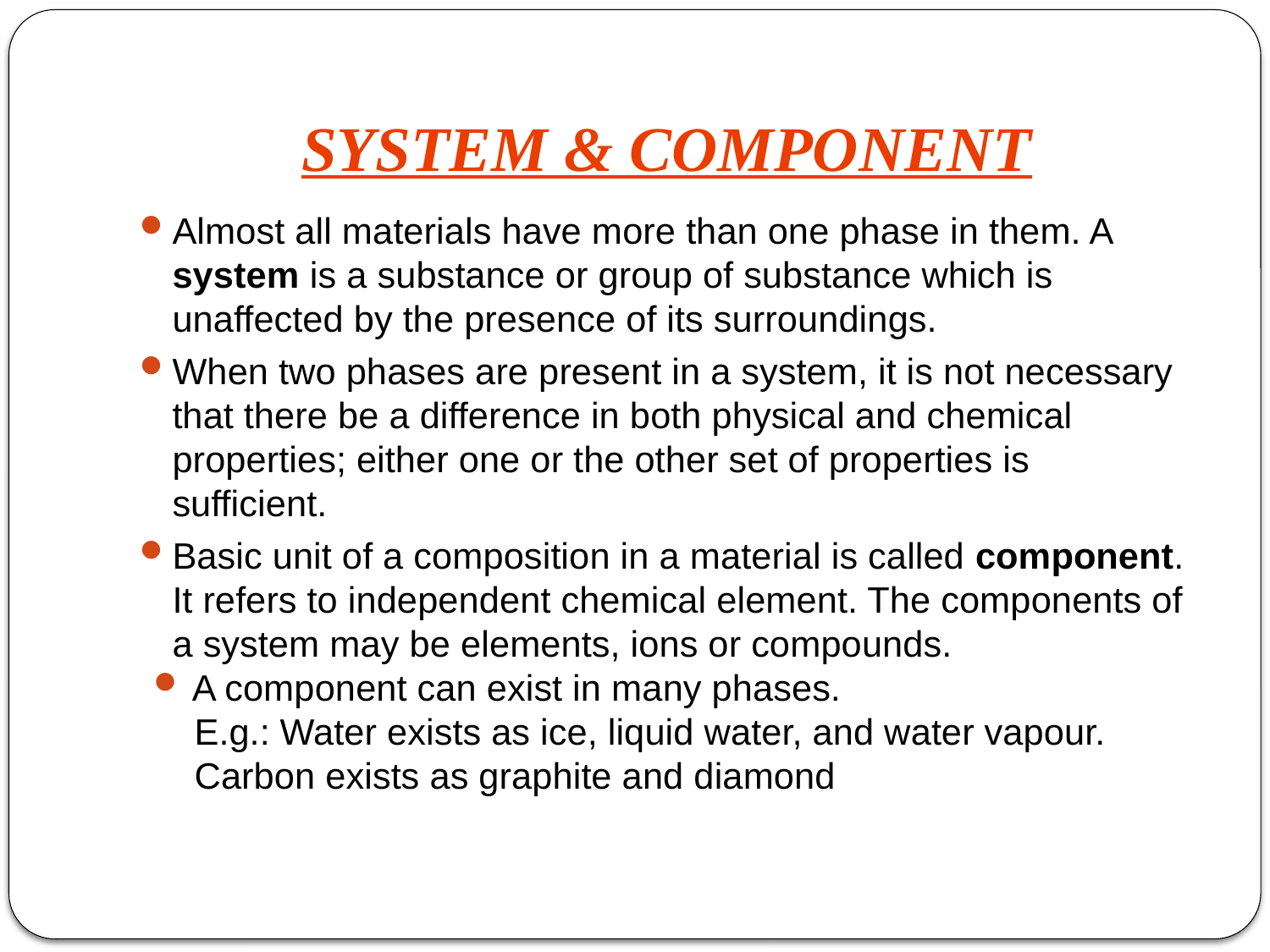

# SYSTEM & COMPONENT
Almost all materials have more than one phase in them. A system is a substance or group of substance which is unaffected by the presence of its surroundings.
When two phases are present in a system, it is not necessary that there be a difference in both physical and chemical properties; either one or the other set of properties is sufficient.
Basic unit of a composition in a material is called component. It refers to independent chemical element. The components of a system may be elements, ions or compounds.
A component can exist in many phases.
    E.g.: Water exists as ice, liquid water, and water vapour.
    Carbon exists as graphite and diamond